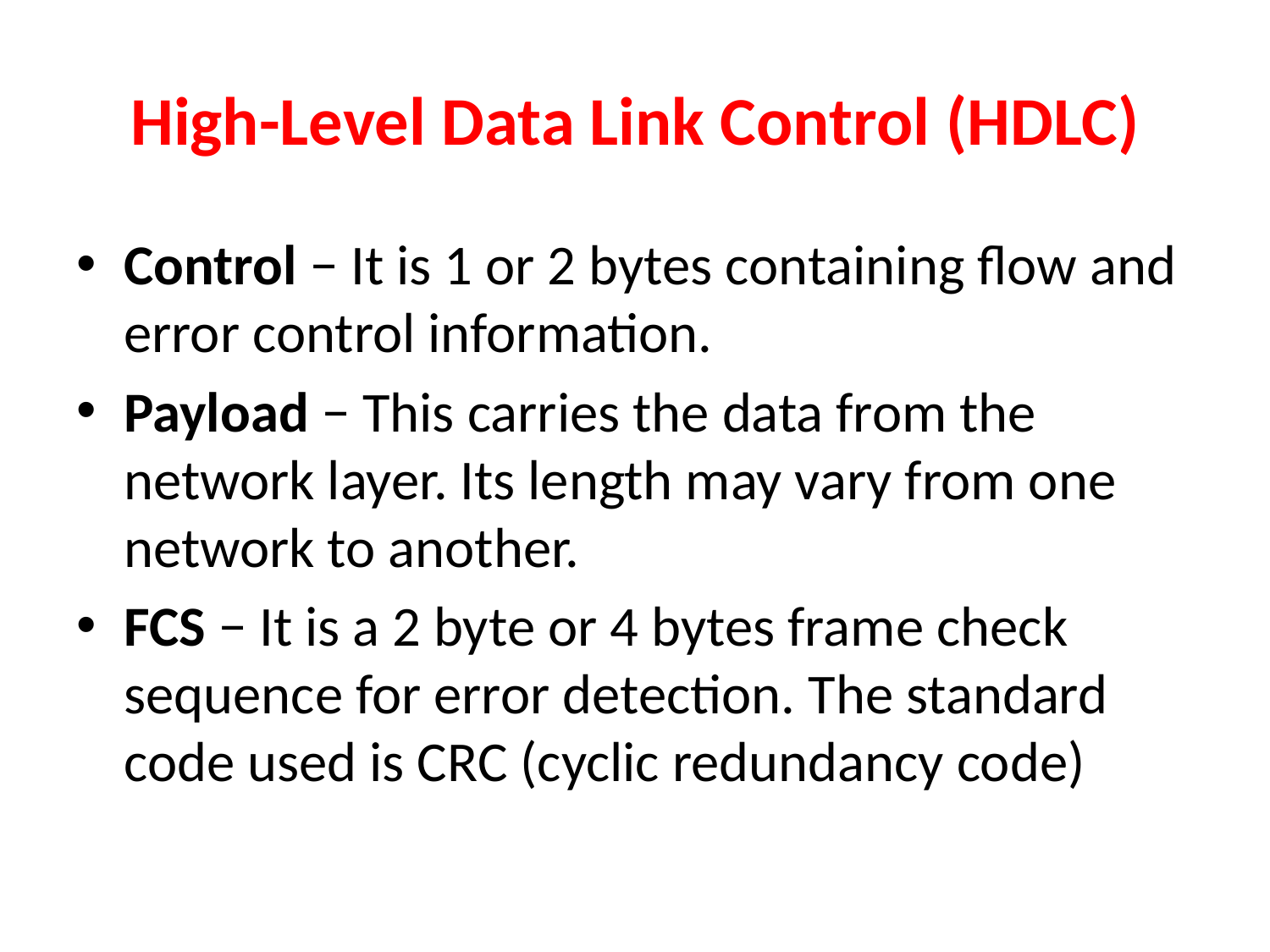

# High-Level Data Link Control (HDLC)
Control − It is 1 or 2 bytes containing flow and error control information.
Payload − This carries the data from the network layer. Its length may vary from one network to another.
FCS − It is a 2 byte or 4 bytes frame check sequence for error detection. The standard code used is CRC (cyclic redundancy code)